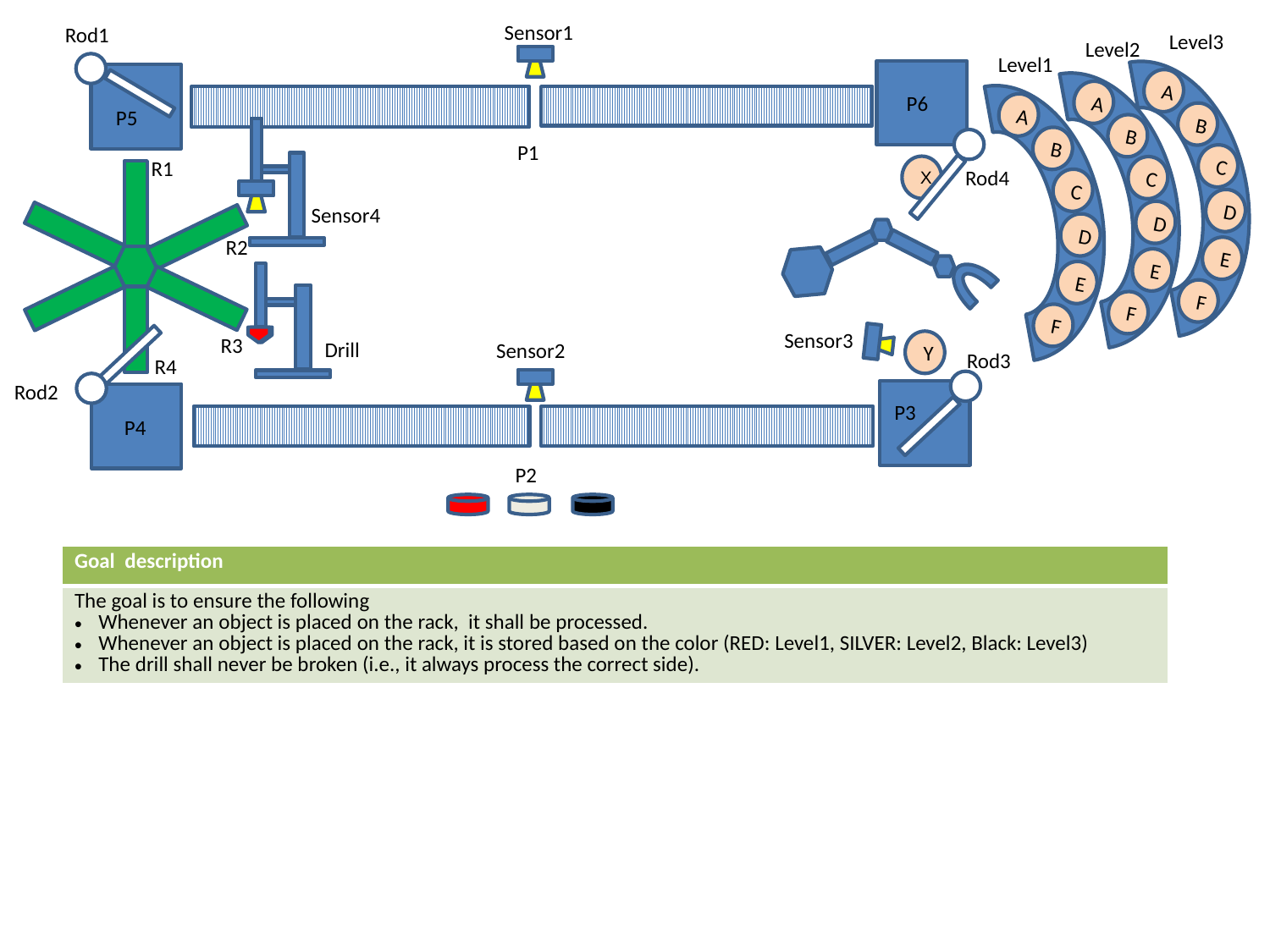

Sensor1
Rod1
Level3
Level2
Level1

A
B

C
D
E
F

A
B

C
D
E
F
P6
A
B

C
D
E
F

P5

P1
R1

X
Rod4

Sensor4

R2

Sensor3

R3
Drill
Y
Sensor2

Rod3
R4

Rod2

P3

P4

P2

| Goal description |
| --- |
| The goal is to ensure the following Whenever an object is placed on the rack, it shall be processed. Whenever an object is placed on the rack, it is stored based on the color (RED: Level1, SILVER: Level2, Black: Level3) The drill shall never be broken (i.e., it always process the correct side). |